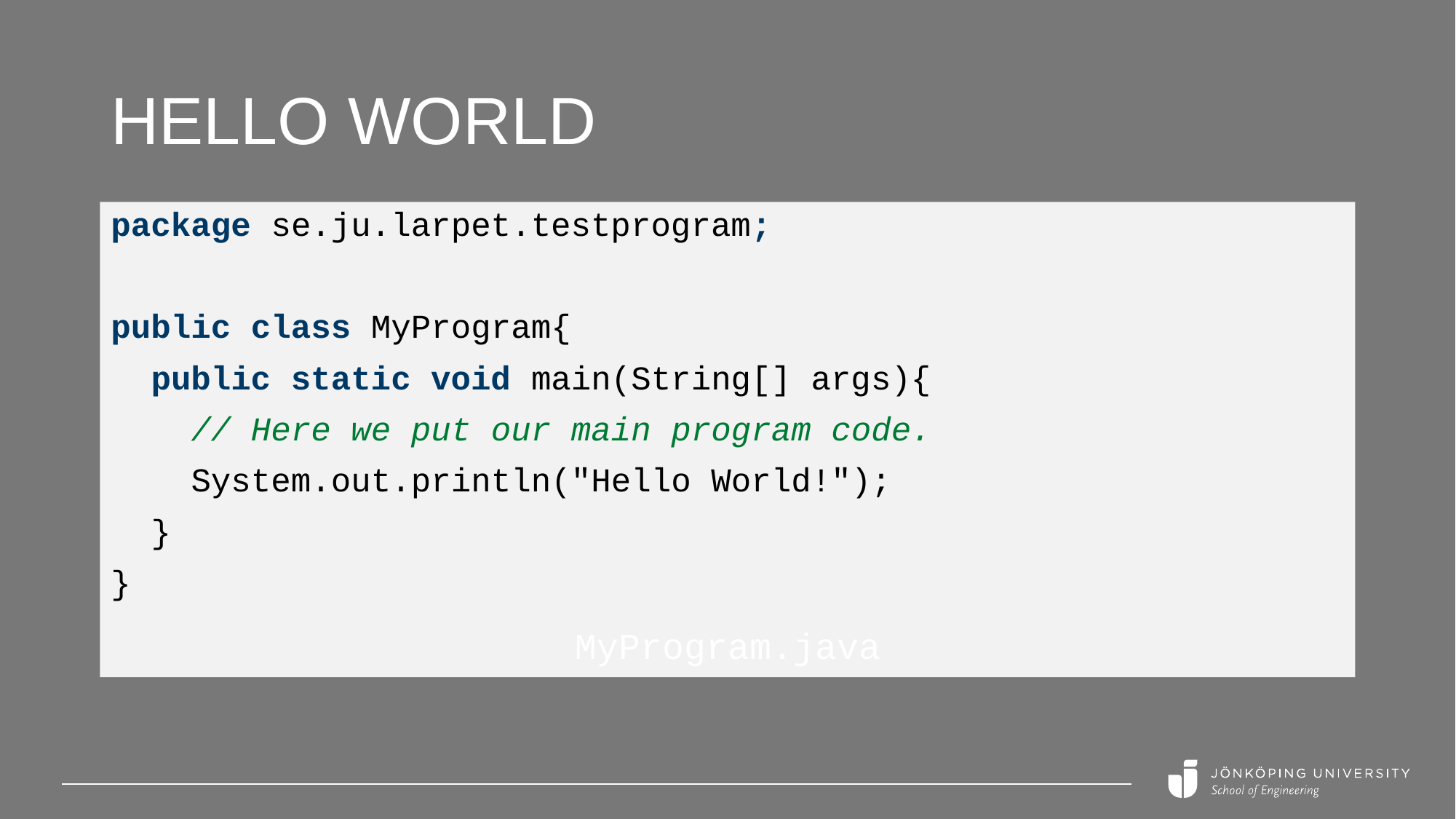

# Hello World
package se.ju.larpet.testprogram;

public class MyProgram{
  public static void main(String[] args){
    // Here we put our main program code.
    System.out.println("Hello World!");
  }
}
MyProgram.java